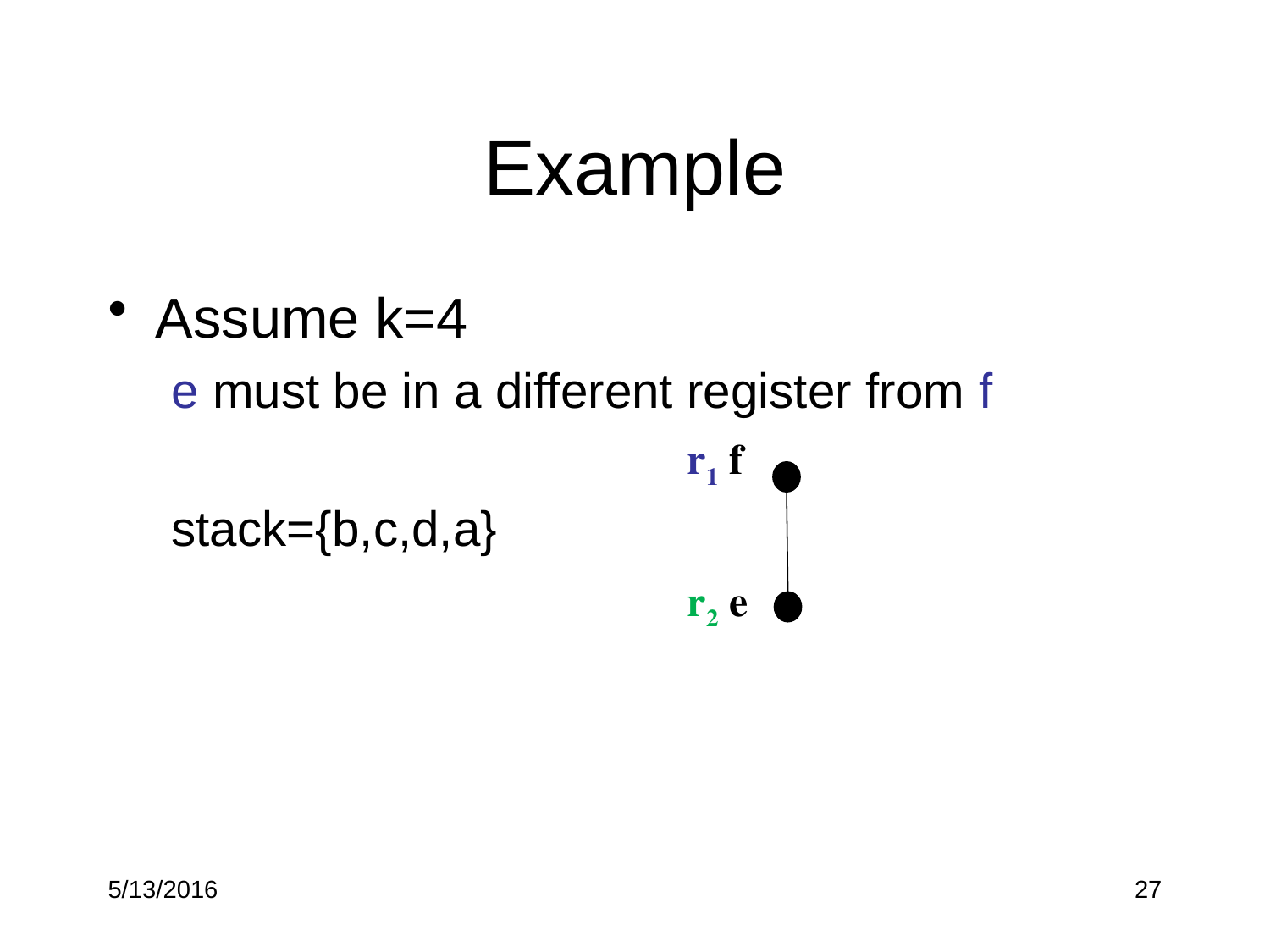

# Example
Assume k=4
e must be in a different register from f

stack={b,c,d,a}

r1 f

r2 e

5/13/2016
27